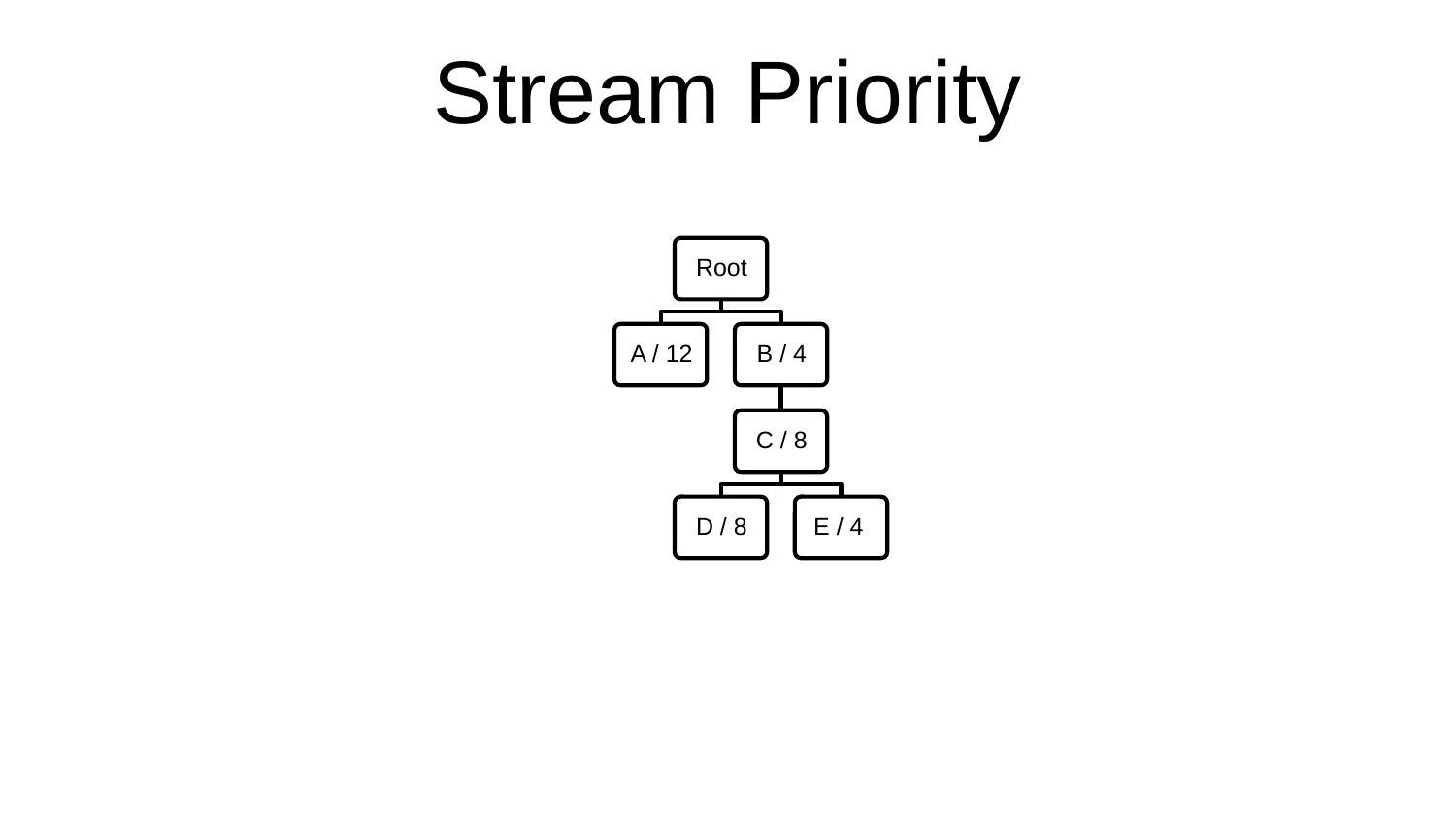

# Stream Priority
Root
A / 12
B / 4
C / 8
D / 8
E / 4